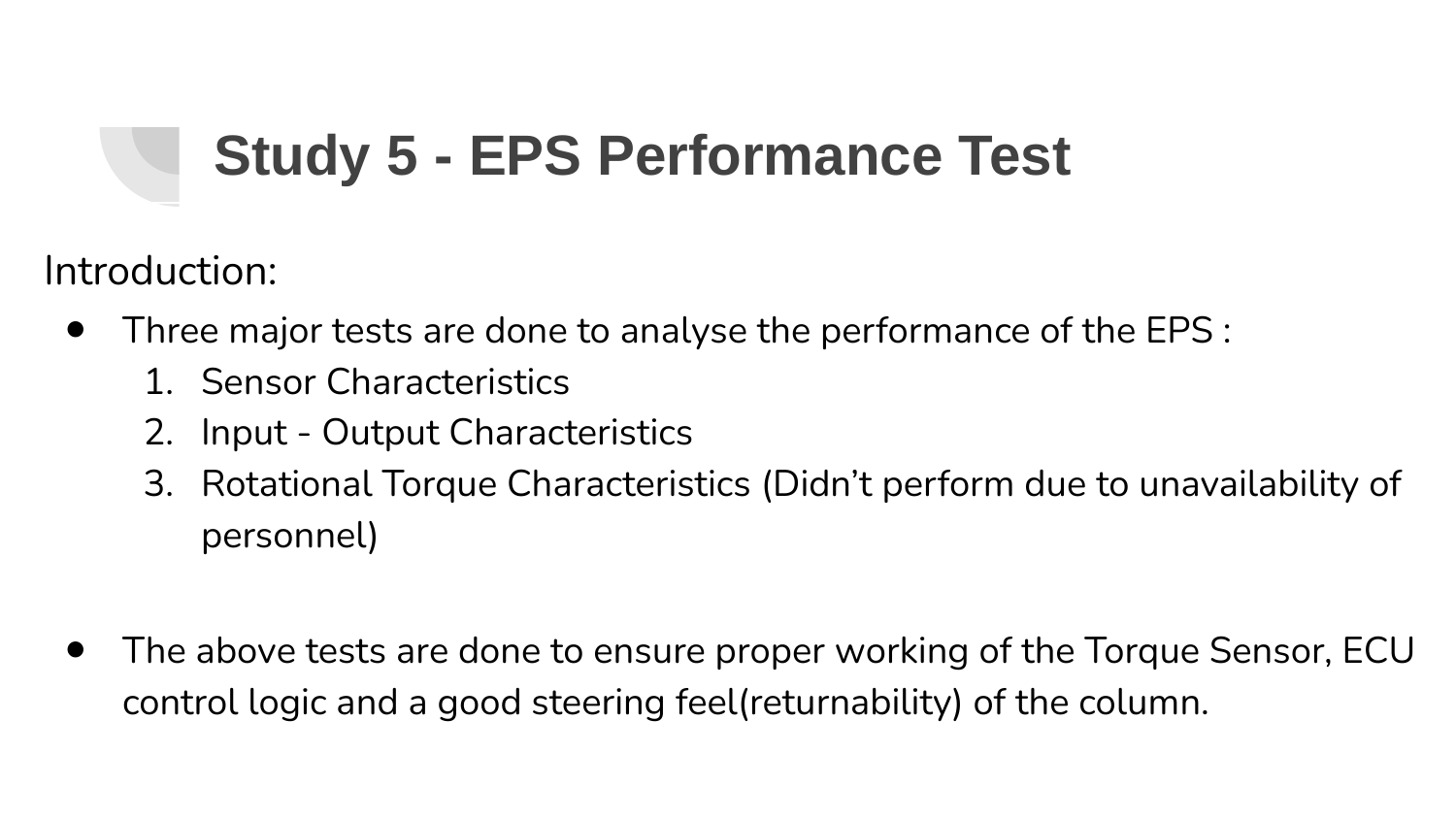

# Study 5 - EPS Performance Test

Introduction:
Three major tests are done to analyse the performance of the EPS :
Sensor Characteristics
Input - Output Characteristics
Rotational Torque Characteristics (Didn’t perform due to unavailability of personnel)

The above tests are done to ensure proper working of the Torque Sensor, ECU control logic and a good steering feel(returnability) of the column.